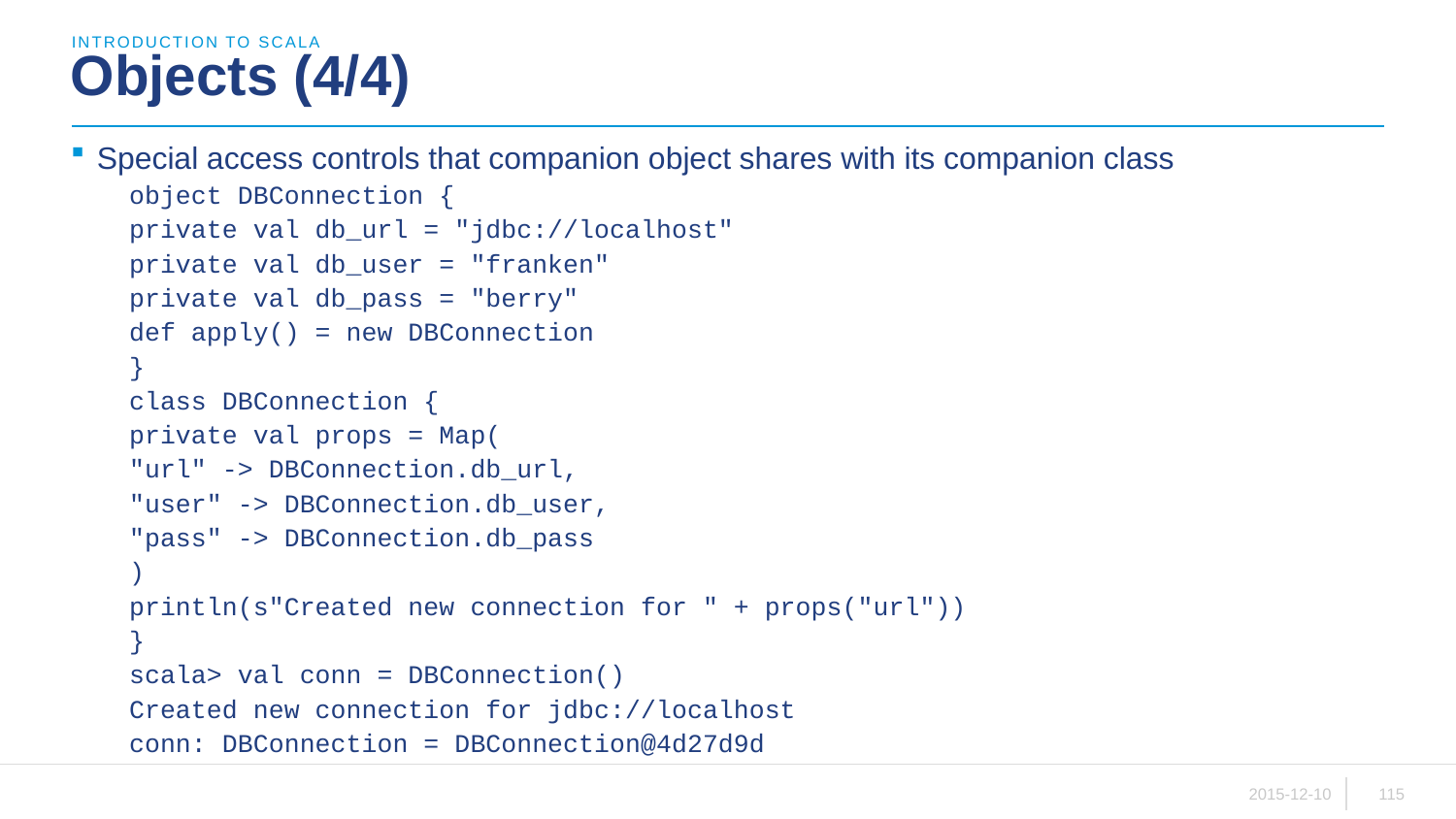

introduction to scala
# Objects (4/4)
Special access controls that companion object shares with its companion class
object DBConnection {
	private val db_url = "jdbc://localhost"
	private val db_user = "franken"
	private val db_pass = "berry"
	def apply() = new DBConnection
}
class DBConnection {
	private val props = Map(
		"url" -> DBConnection.db_url,
		"user" -> DBConnection.db_user,
		"pass" -> DBConnection.db_pass
	)
	println(s"Created new connection for " + props("url"))
}
scala> val conn = DBConnection()
Created new connection for jdbc://localhost
conn: DBConnection = DBConnection@4d27d9d